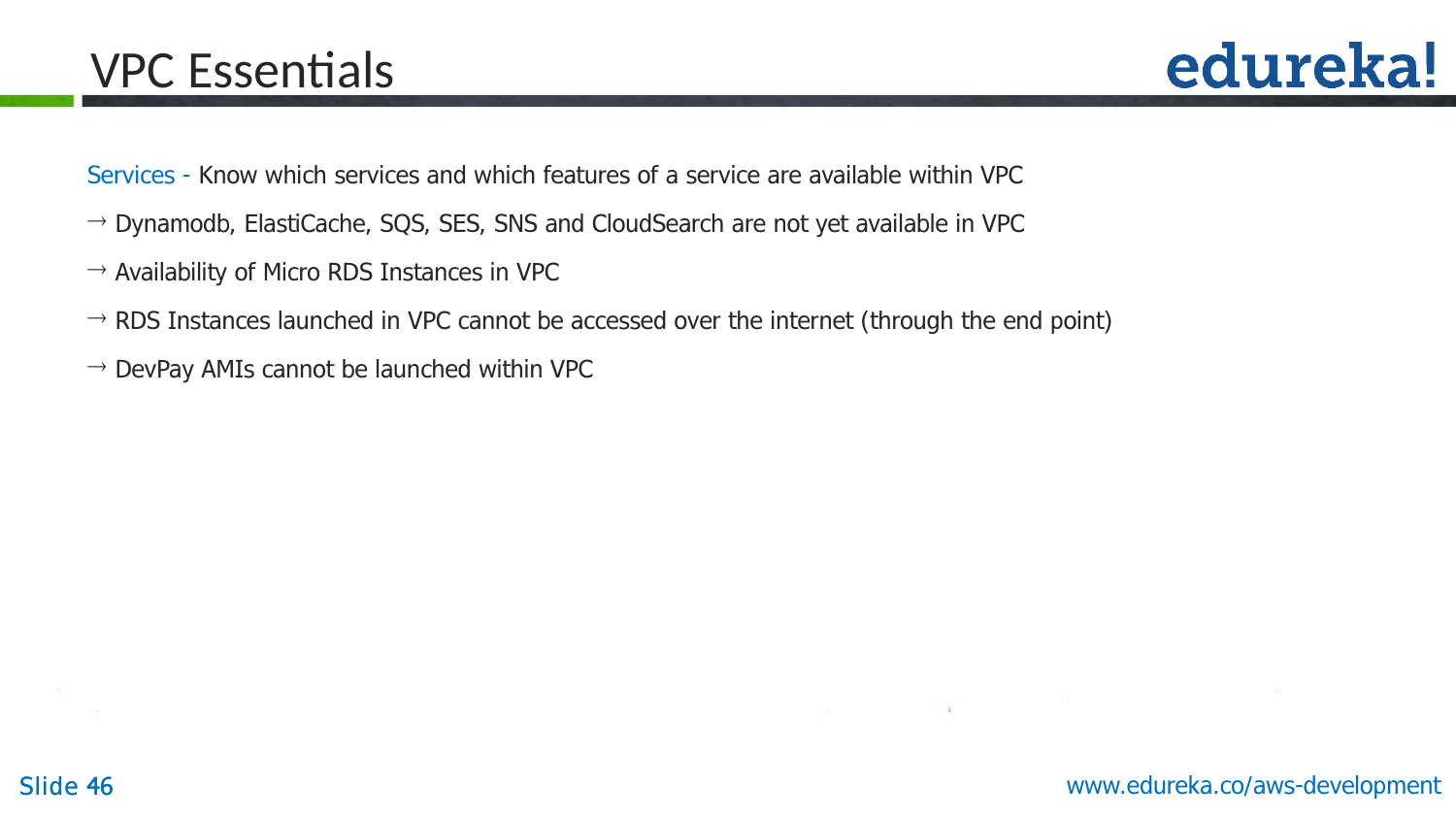

# VPC Essentials
Services - Know which services and which features of a service are available within VPC
 Dynamodb, ElastiCache, SQS, SES, SNS and CloudSearch are not yet available in VPC
 Availability of Micro RDS Instances in VPC
 RDS Instances launched in VPC cannot be accessed over the internet (through the end point)
 DevPay AMIs cannot be launched within VPC